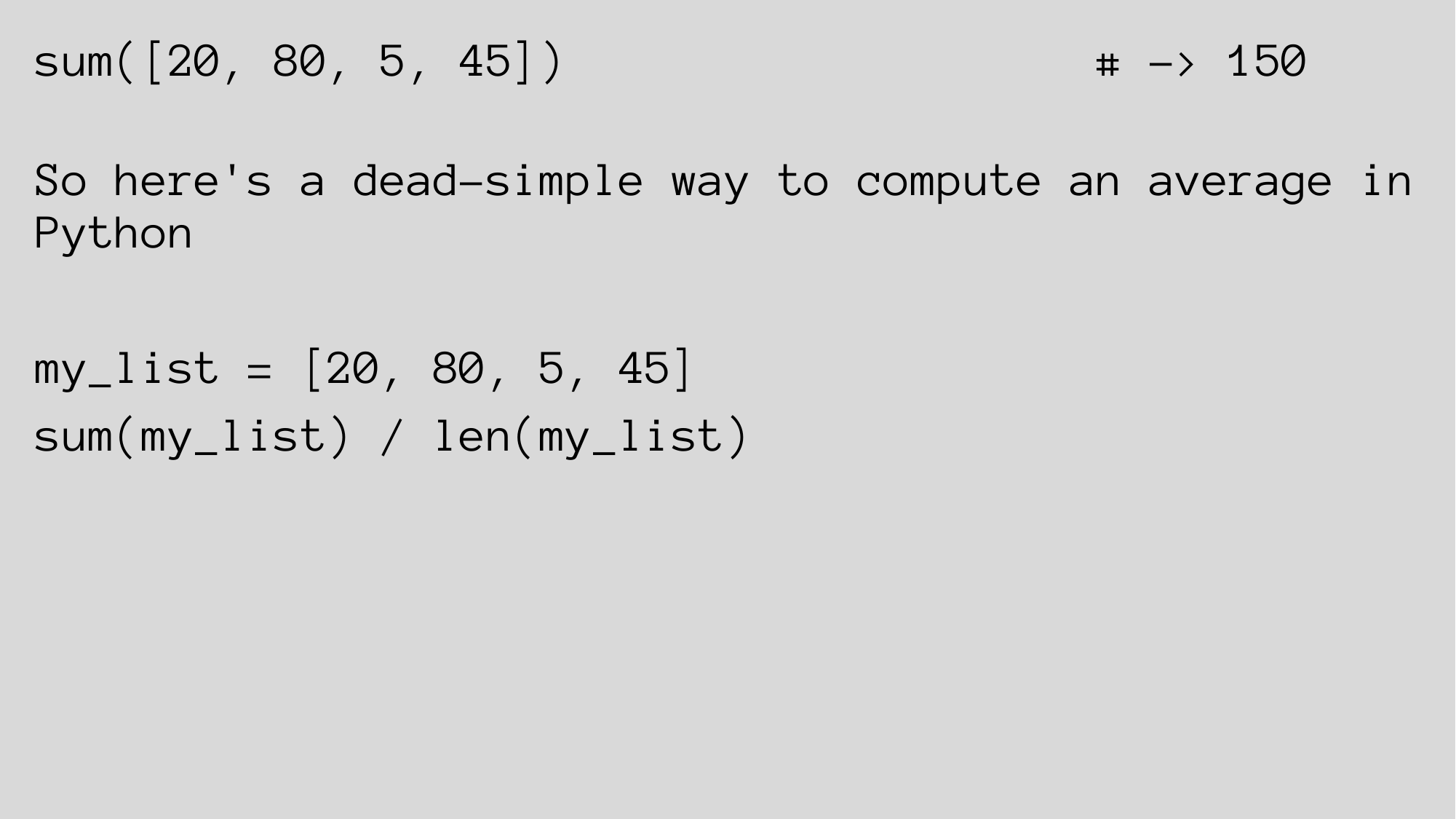

sum([20, 80, 5, 45])                    # -> 150
So here's a dead-simple way to compute an average in Python

my_list = [20, 80, 5, 45]
sum(my_list) / len(my_list)